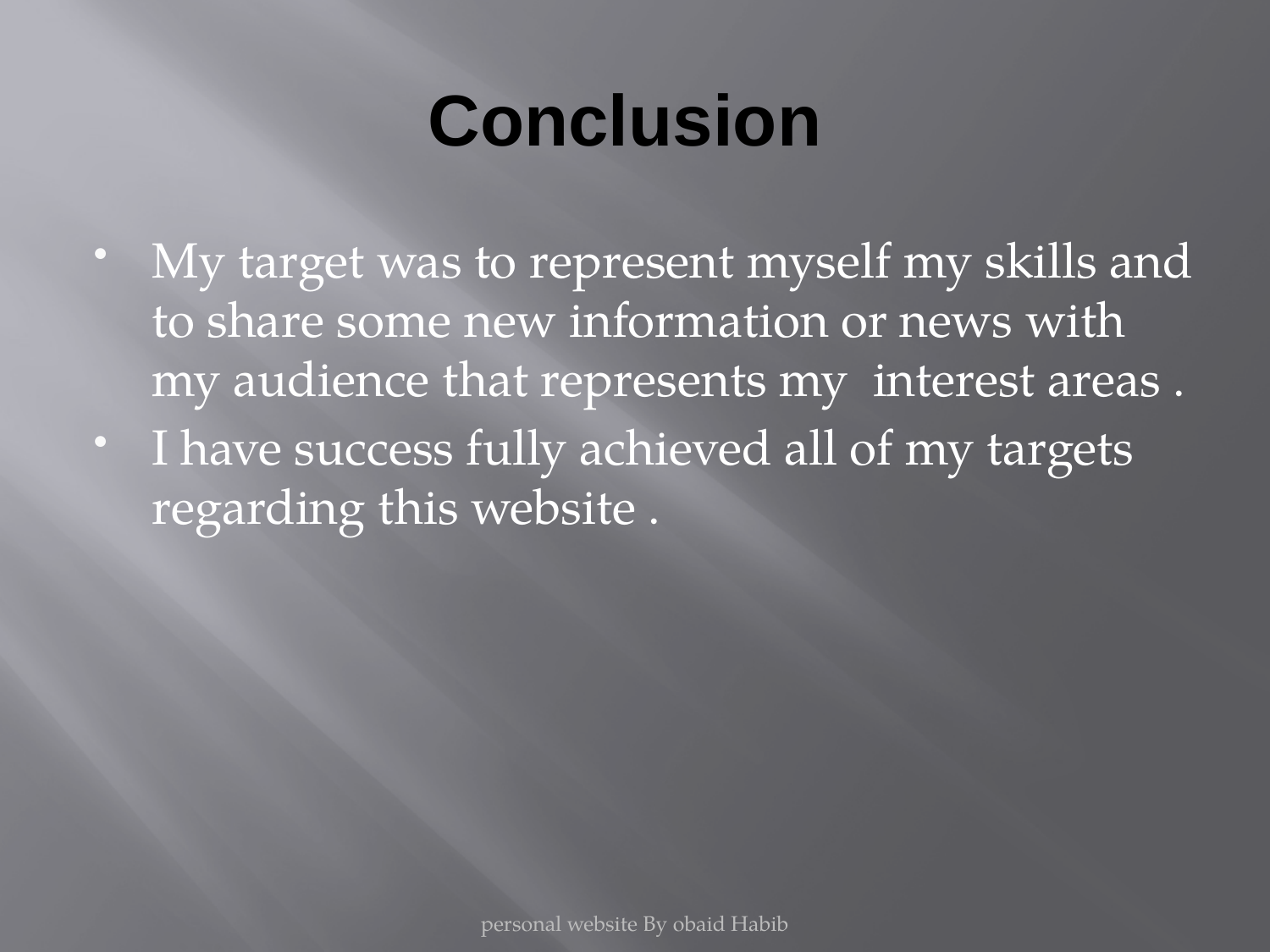

# Conclusion
My target was to represent myself my skills and to share some new information or news with my audience that represents my  interest areas .
I have success fully achieved all of my targets regarding this website .
personal website By obaid Habib